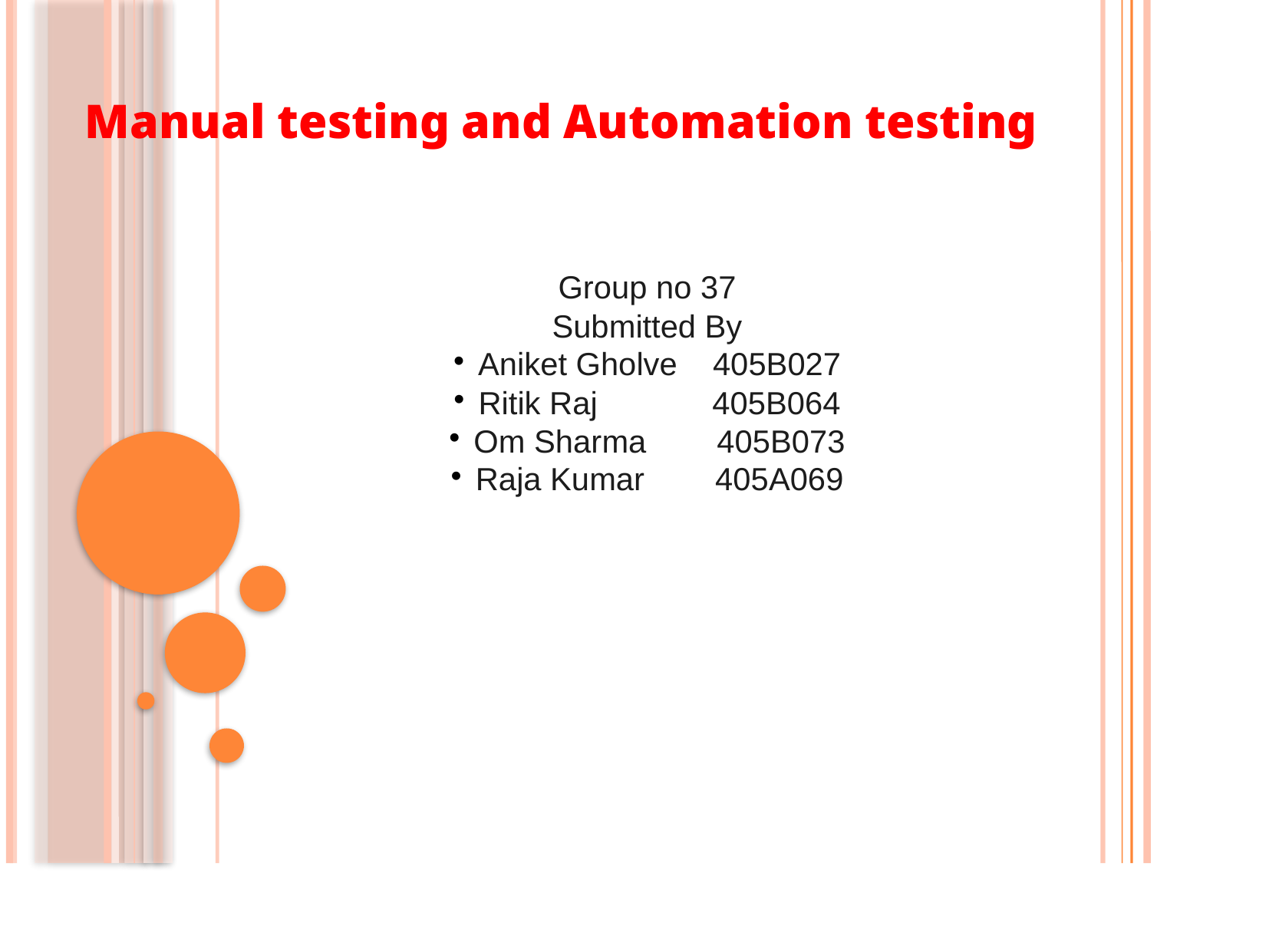

Manual testing and Automation testing
Group no 37
Submitted By
Aniket Gholve    405B027
Ritik Raj             405B064
Om Sharma        405B073
Raja Kumar        405A069